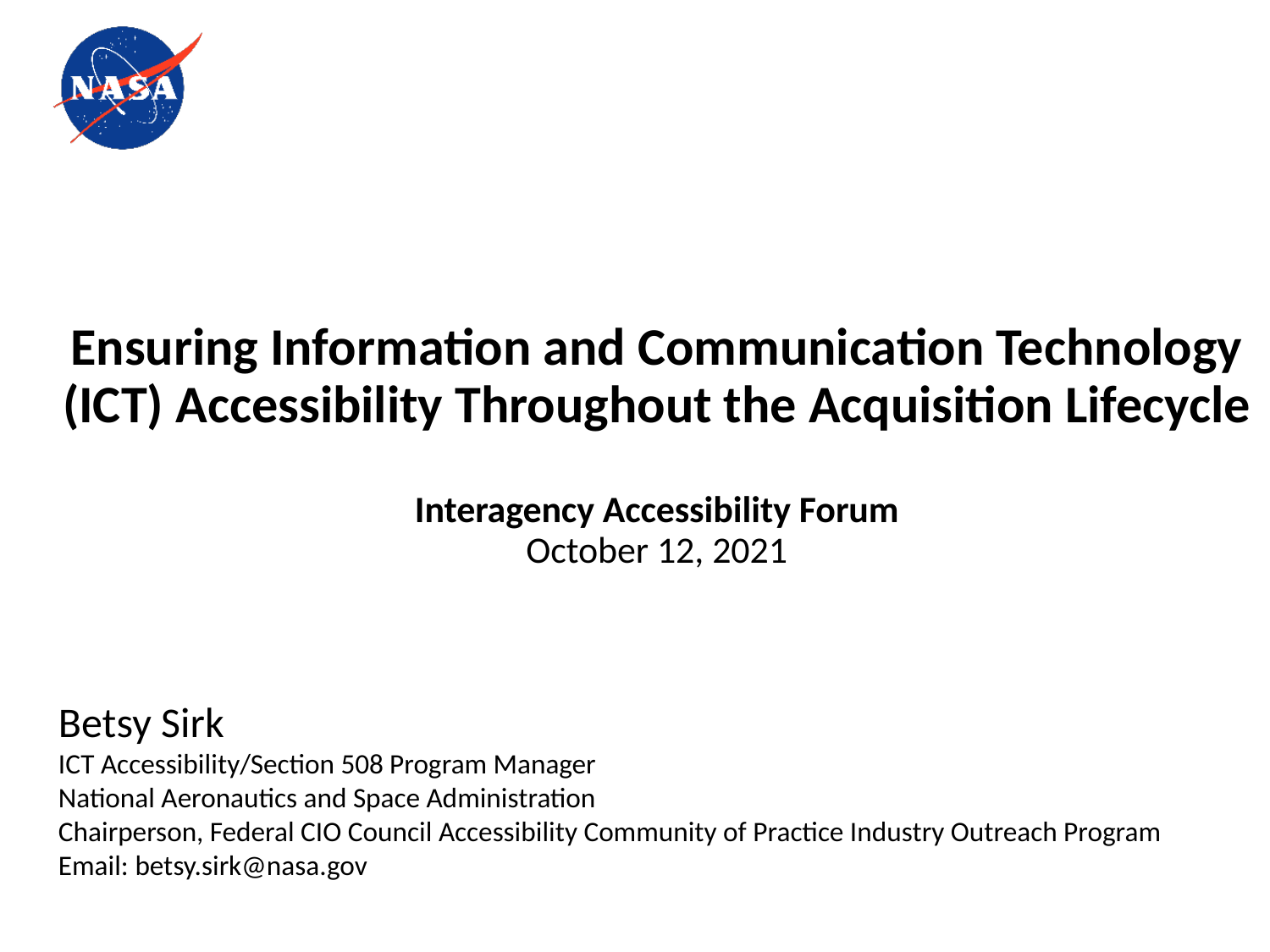

# Ensuring Information and Communication Technology (ICT) Accessibility Throughout the Acquisition Lifecycle Interagency Accessibility Forum October 12, 2021
Betsy Sirk
ICT Accessibility/Section 508 Program Manager
National Aeronautics and Space Administration
Chairperson, Federal CIO Council Accessibility Community of Practice Industry Outreach Program
Email: betsy.sirk@nasa.gov